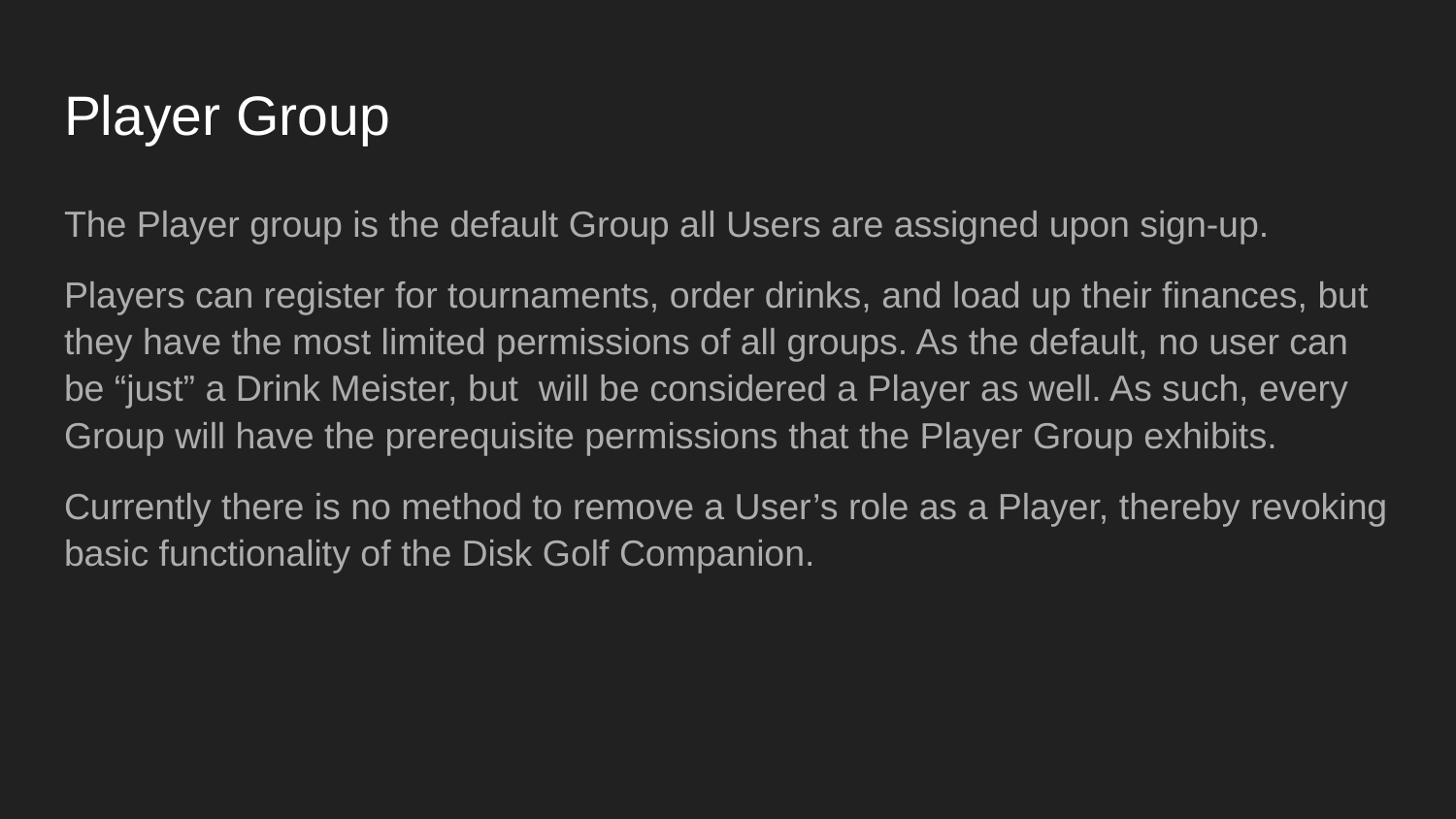

# Player Group
The Player group is the default Group all Users are assigned upon sign-up.
Players can register for tournaments, order drinks, and load up their finances, but they have the most limited permissions of all groups. As the default, no user can be “just” a Drink Meister, but  will be considered a Player as well. As such, every Group will have the prerequisite permissions that the Player Group exhibits.
Currently there is no method to remove a User’s role as a Player, thereby revoking basic functionality of the Disk Golf Companion.